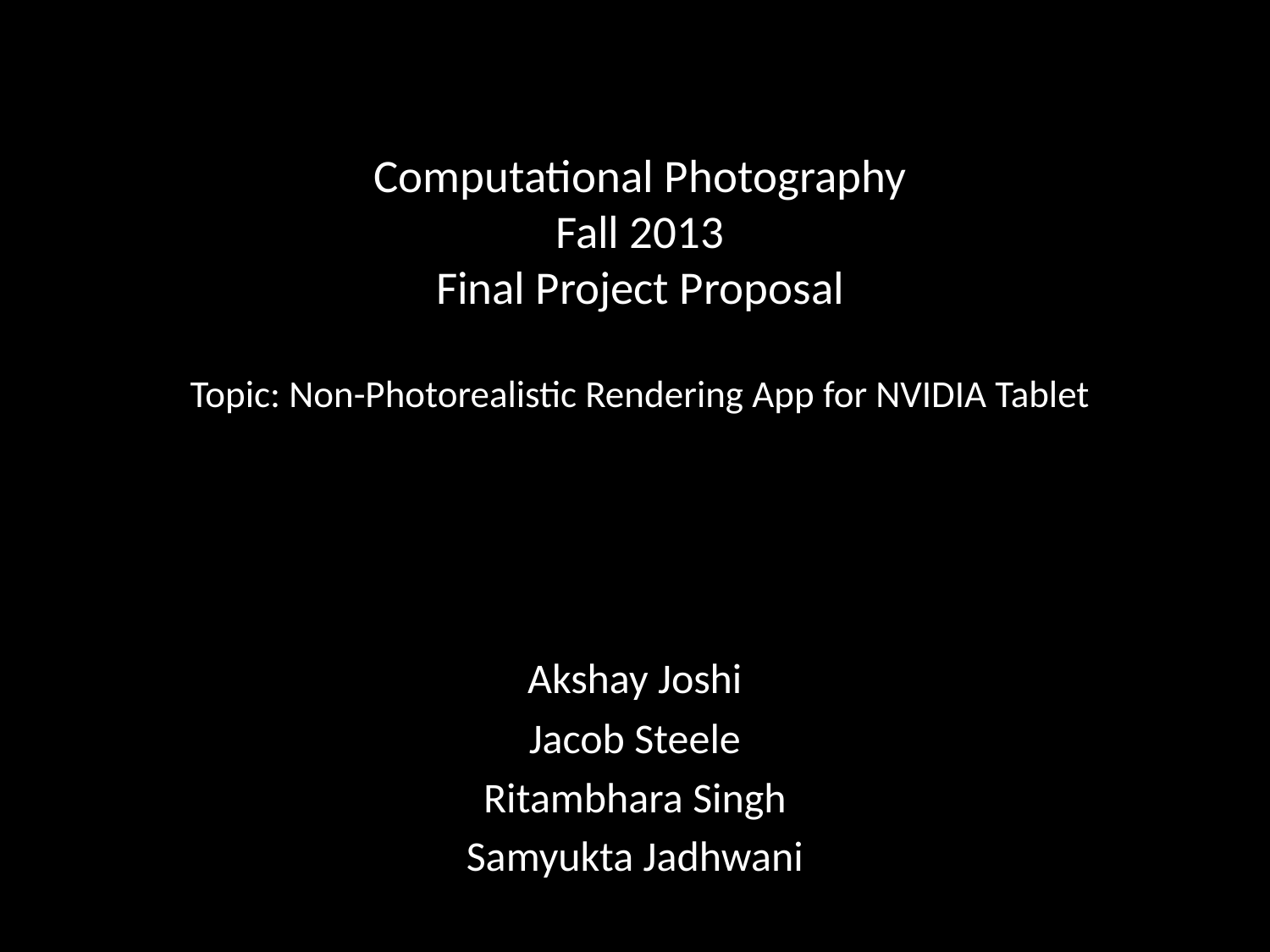

# Computational Photography Fall 2013 Final Project Proposal Topic: Non-Photorealistic Rendering App for NVIDIA Tablet
Akshay Joshi
Jacob Steele
Ritambhara Singh
Samyukta Jadhwani